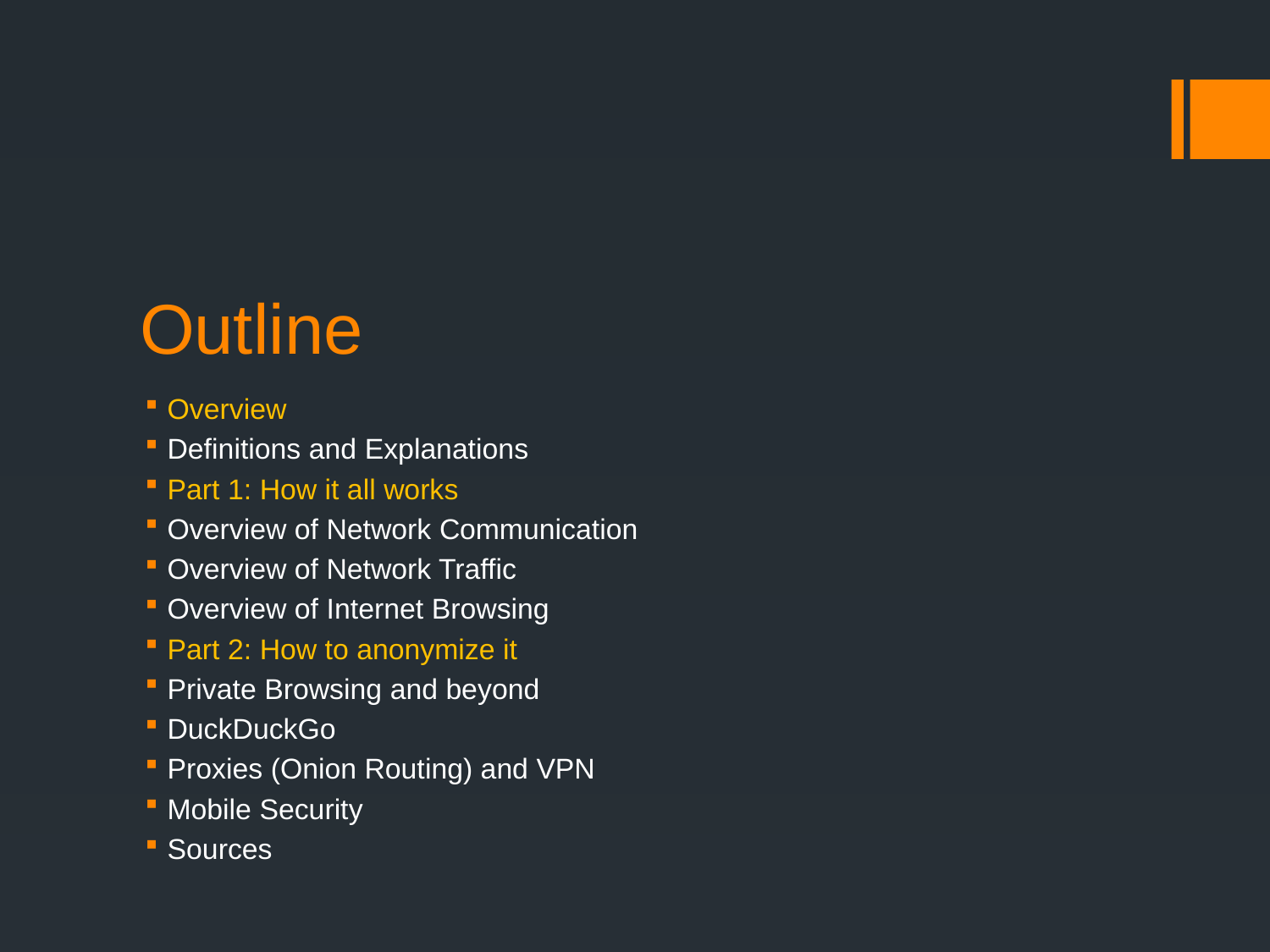

# Outline
Overview
Definitions and Explanations
Part 1: How it all works
Overview of Network Communication
Overview of Network Traffic
Overview of Internet Browsing
Part 2: How to anonymize it
Private Browsing and beyond
DuckDuckGo
Proxies (Onion Routing) and VPN
Mobile Security
Sources